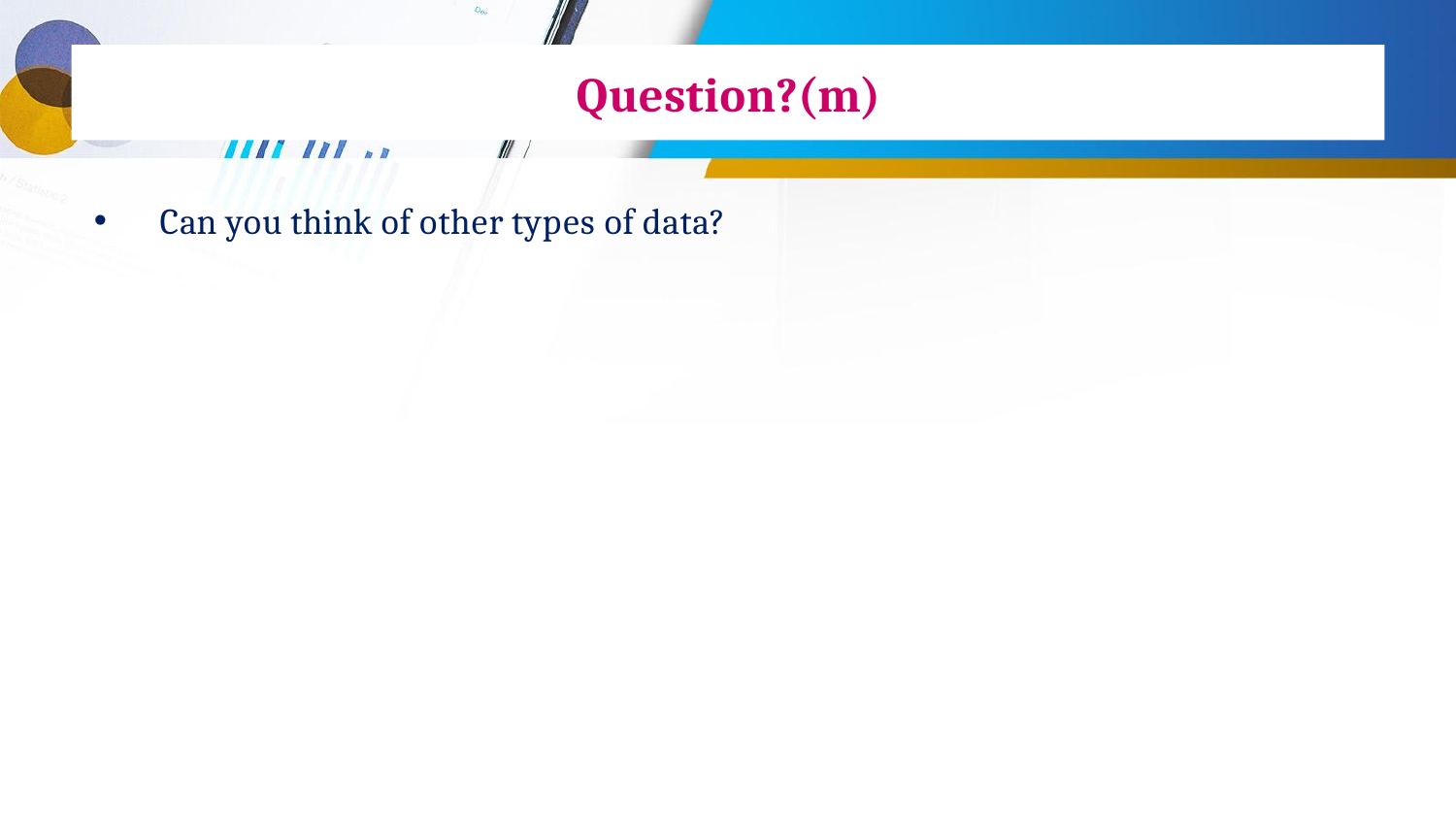

# Question?(m)
Can you think of other types of data?